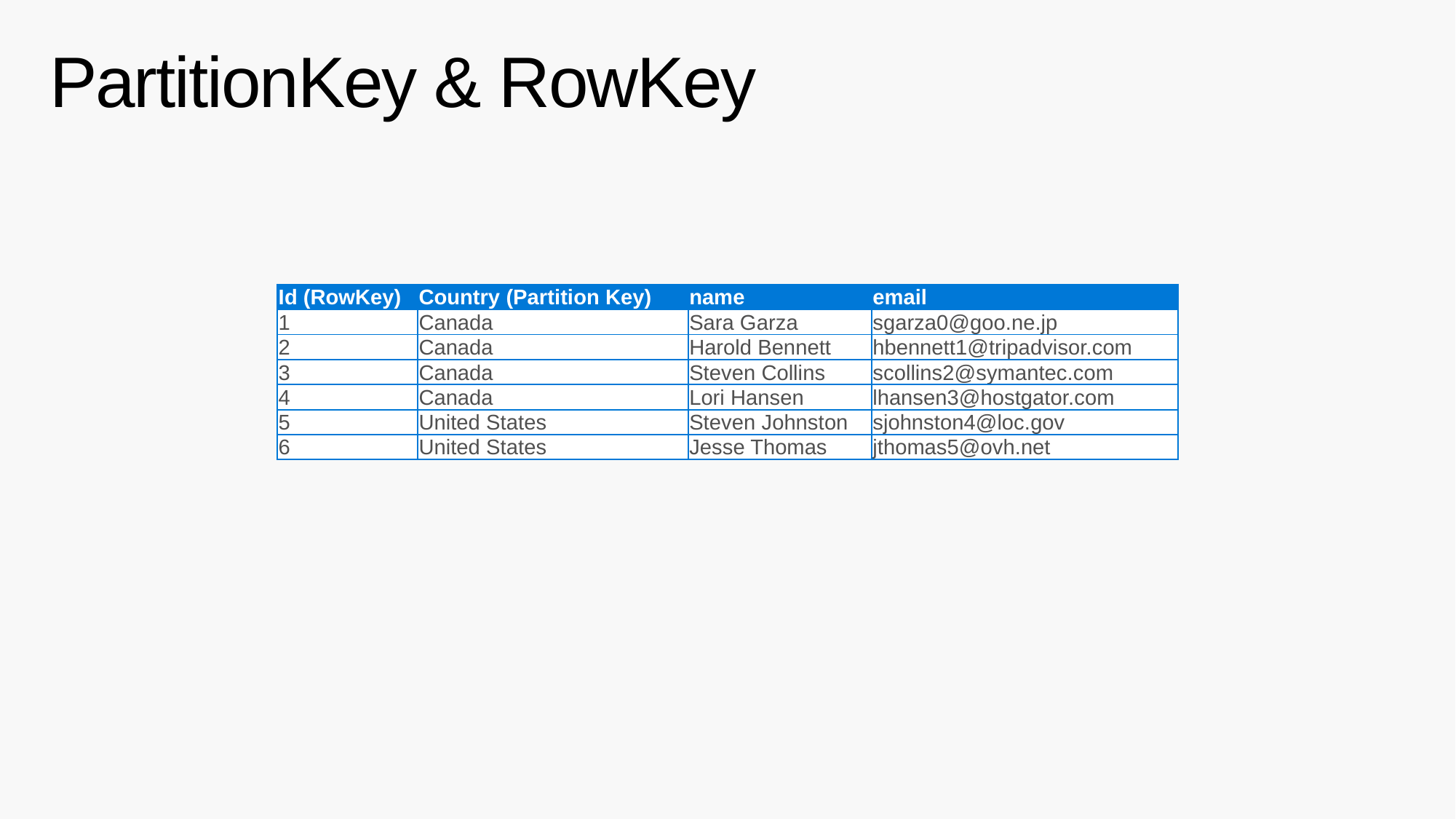

# PartitionKey & RowKey
| Id (RowKey) | Country (Partition Key) | name | email |
| --- | --- | --- | --- |
| 1 | Canada | Sara Garza | sgarza0@goo.ne.jp |
| 2 | Canada | Harold Bennett | hbennett1@tripadvisor.com |
| 3 | Canada | Steven Collins | scollins2@symantec.com |
| 4 | Canada | Lori Hansen | lhansen3@hostgator.com |
| 5 | United States | Steven Johnston | sjohnston4@loc.gov |
| 6 | United States | Jesse Thomas | jthomas5@ovh.net |